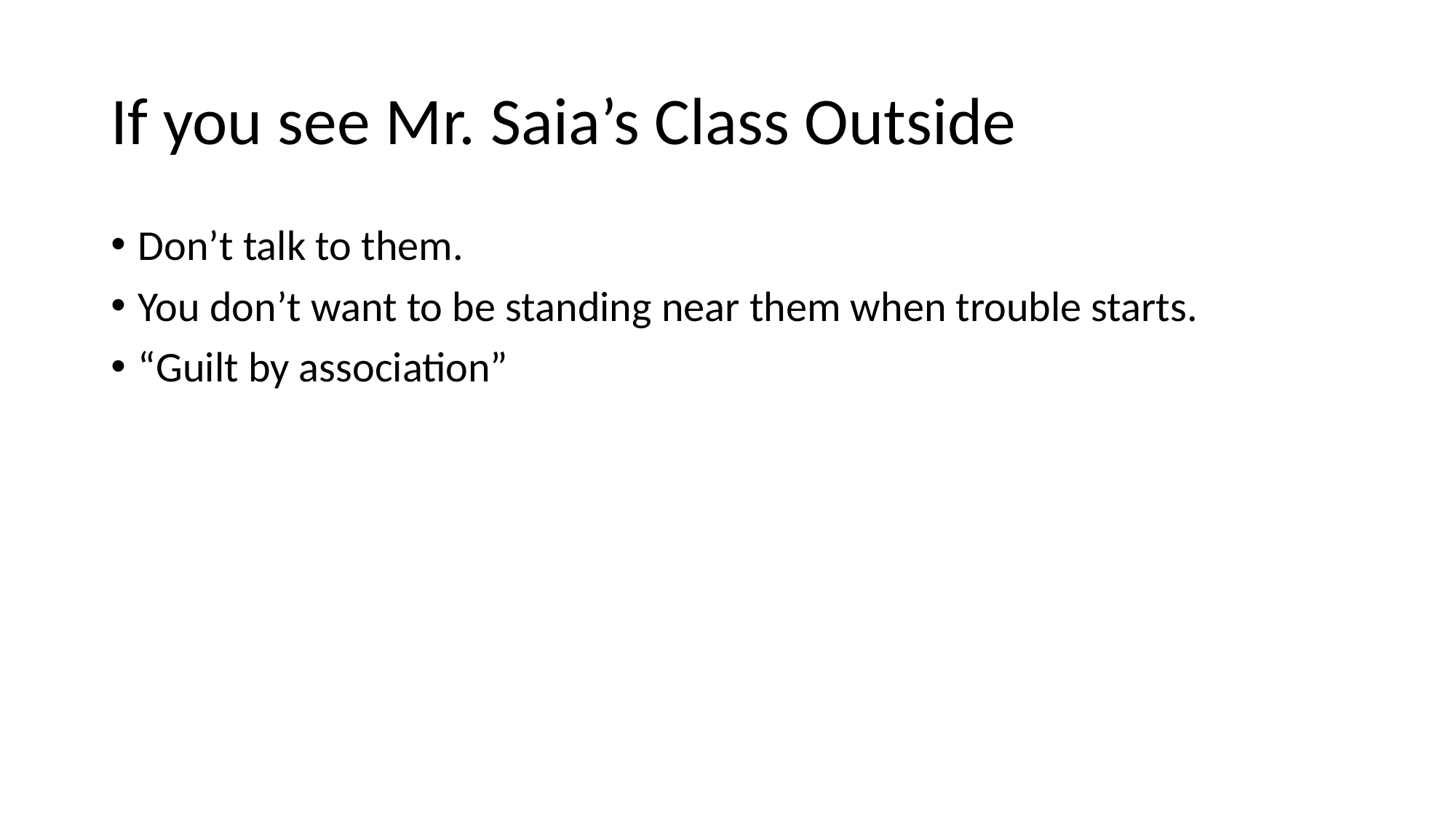

# If you see Mr. Saia’s Class Outside
Don’t talk to them.
You don’t want to be standing near them when trouble starts.
“Guilt by association”